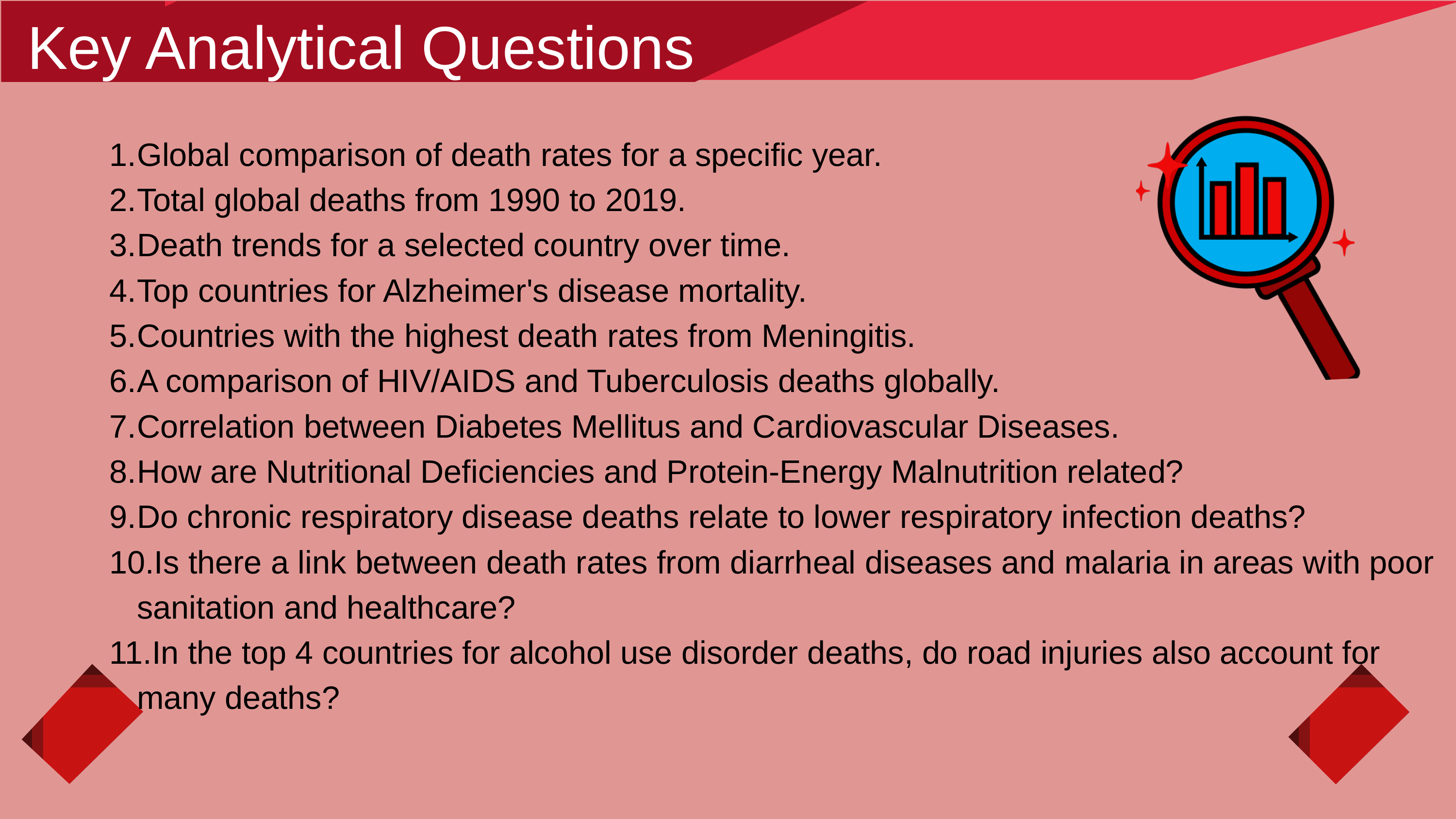

Key Analytical Questions

Global comparison of death rates for a specific year.
Total global deaths from 1990 to 2019.
Death trends for a selected country over time.
Top countries for Alzheimer's disease mortality.
Countries with the highest death rates from Meningitis.
A comparison of HIV/AIDS and Tuberculosis deaths globally.
Correlation between Diabetes Mellitus and Cardiovascular Diseases.
How are Nutritional Deficiencies and Protein-Energy Malnutrition related?
Do chronic respiratory disease deaths relate to lower respiratory infection deaths?
Is there a link between death rates from diarrheal diseases and malaria in areas with poor sanitation and healthcare?
In the top 4 countries for alcohol use disorder deaths, do road injuries also account for many deaths?